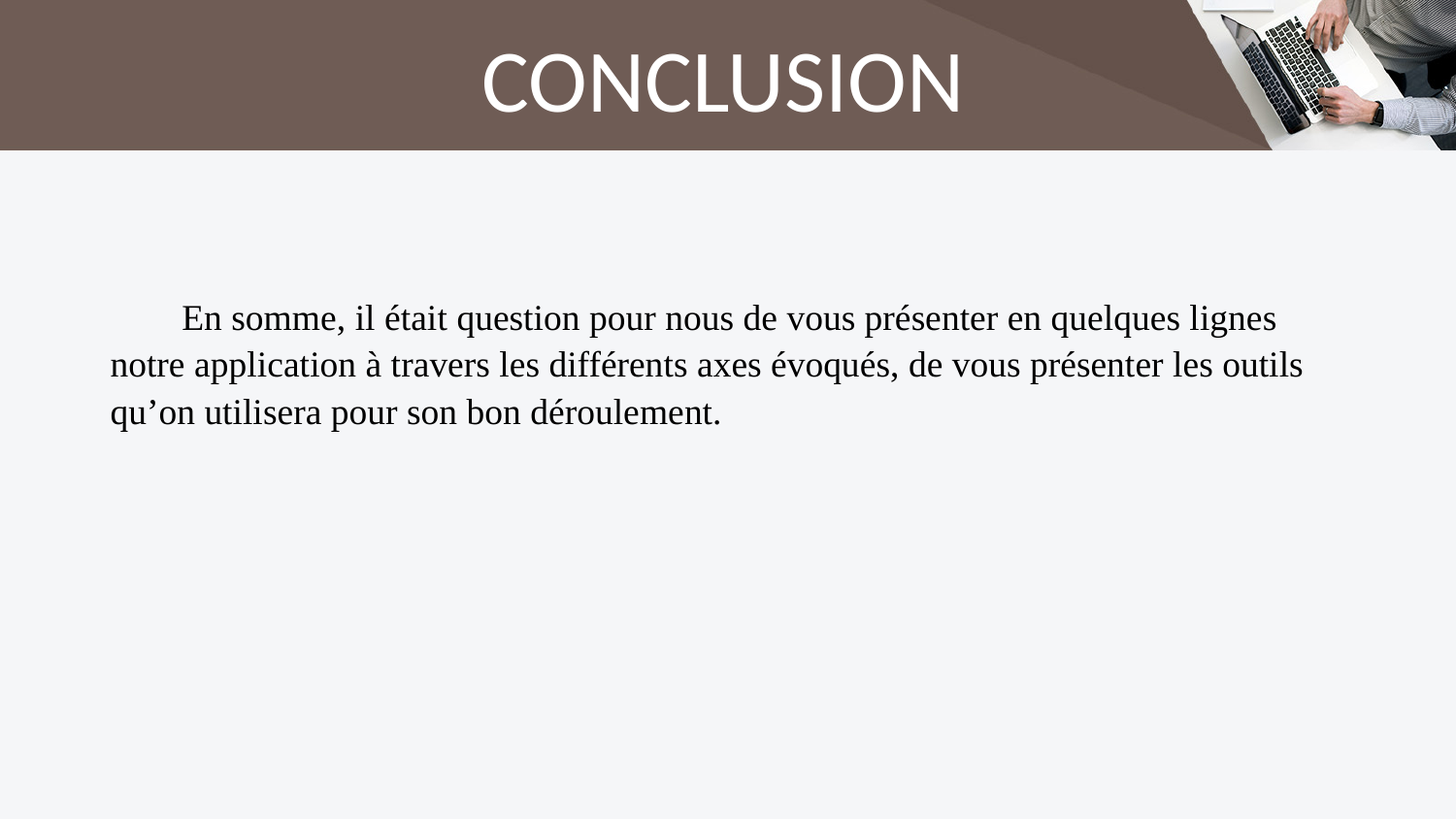

CONCLUSION
En somme, il était question pour nous de vous présenter en quelques lignes notre application à travers les différents axes évoqués, de vous présenter les outils qu’on utilisera pour son bon déroulement.